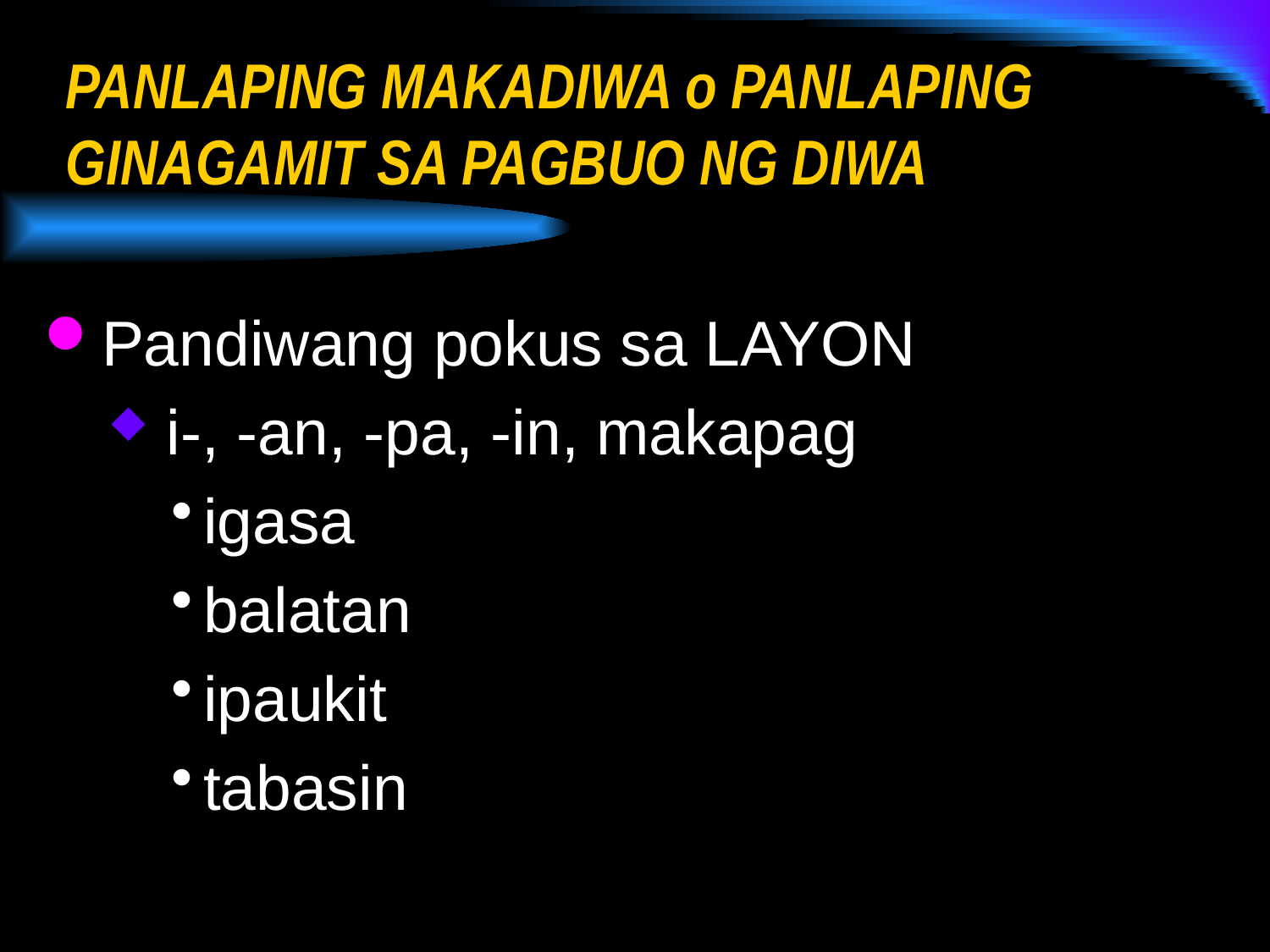

# PANLAPING MAKADIWA o PANLAPING GINAGAMIT SA PAGBUO NG DIWA
Pandiwang pokus sa LAYON
 i-, -an, -pa, -in, makapag
igasa
balatan
ipaukit
tabasin